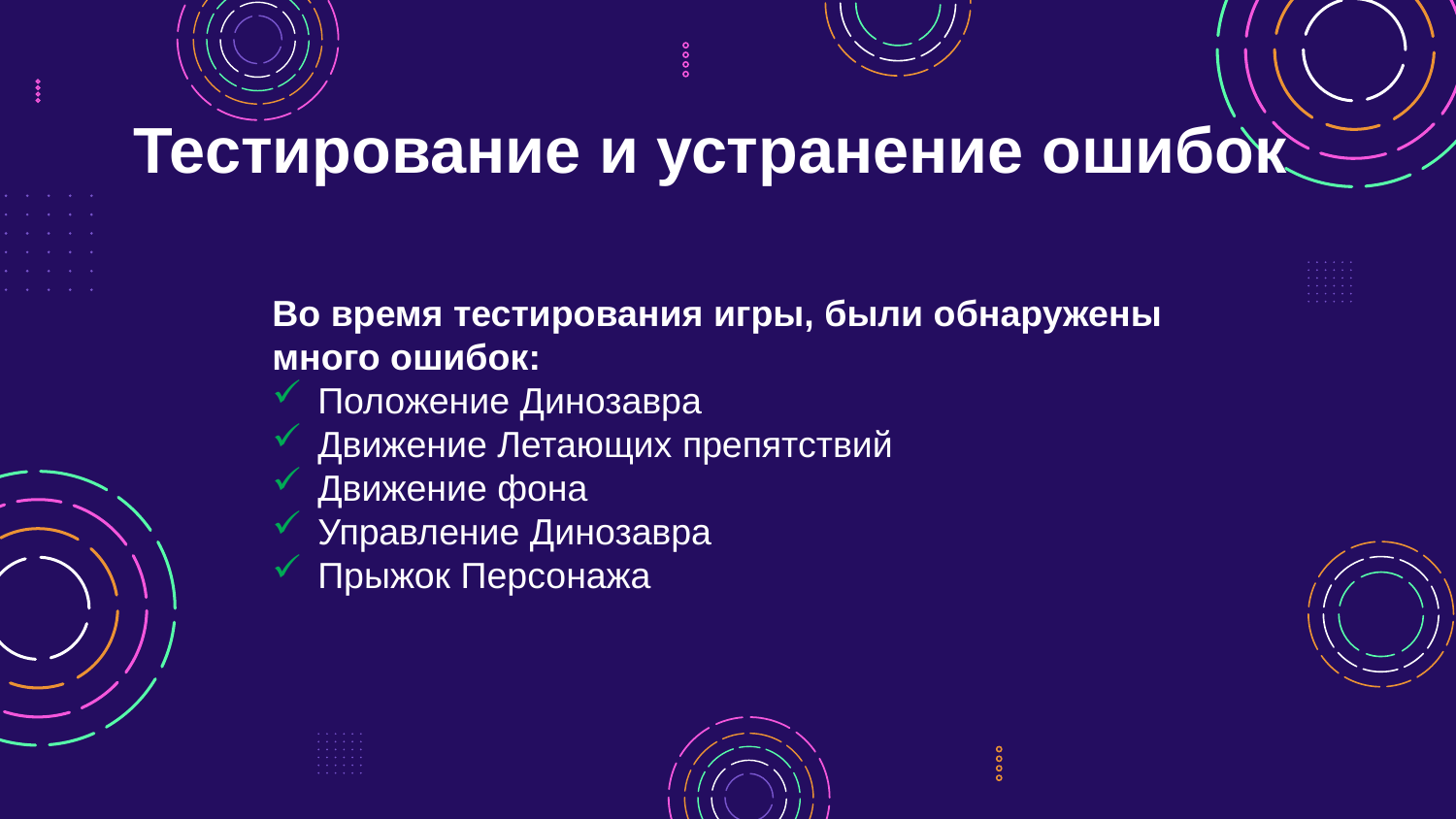

# Тестирование и устранение ошибок
Во время тестирования игры, были обнаружены много ошибок:
Положение Динозавра
Движение Летающих препятствий
Движение фона
Управление Динозавра
Прыжок Персонажа